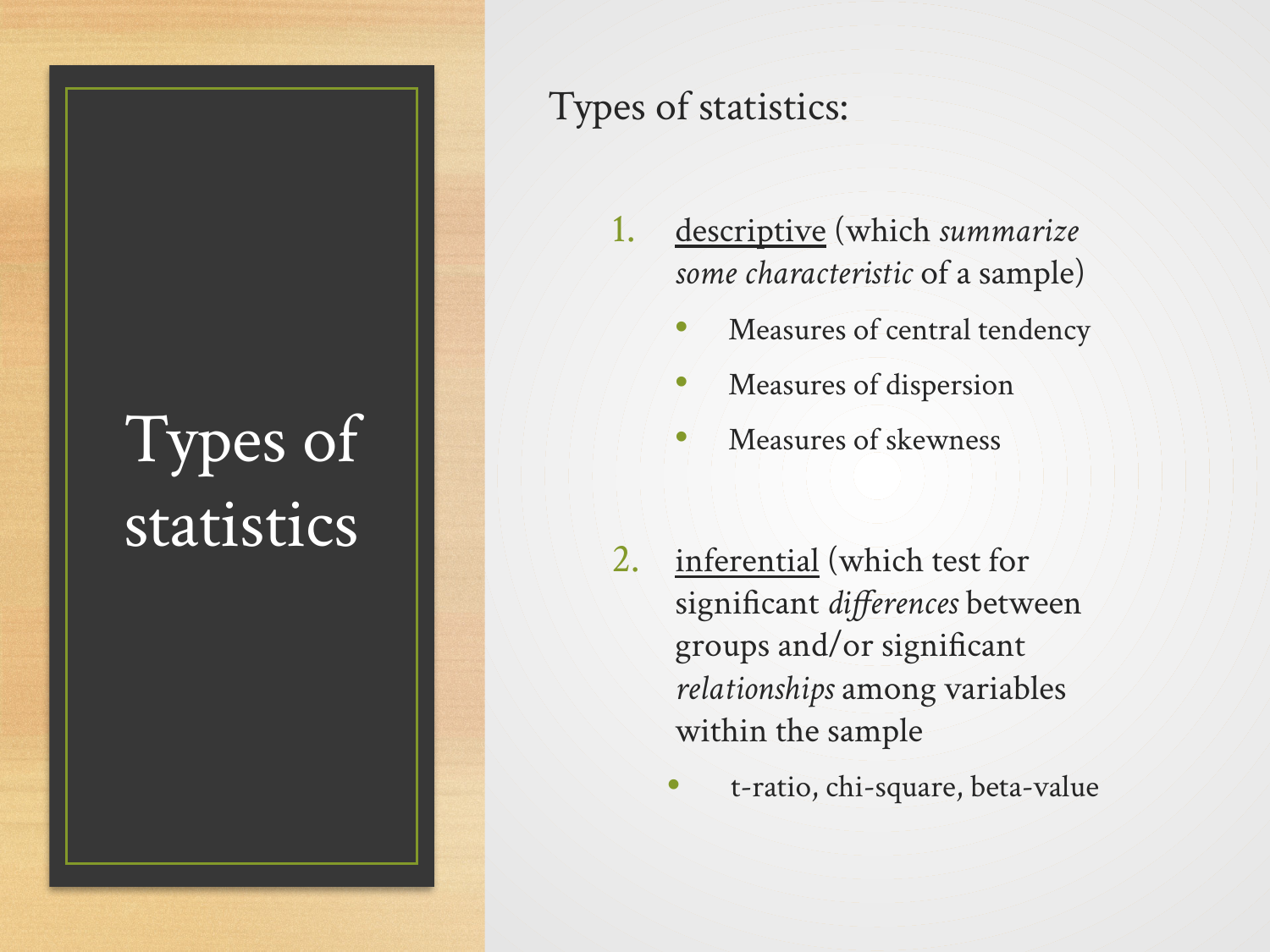

Types of statistics:

descriptive (which summarize some characteristic of a sample)
Measures of central tendency
Measures of dispersion
Measures of skewness

inferential (which test for significant differences between groups and/or significant relationships among variables within the sample
t-ratio, chi-square, beta-value

# Types of statistics